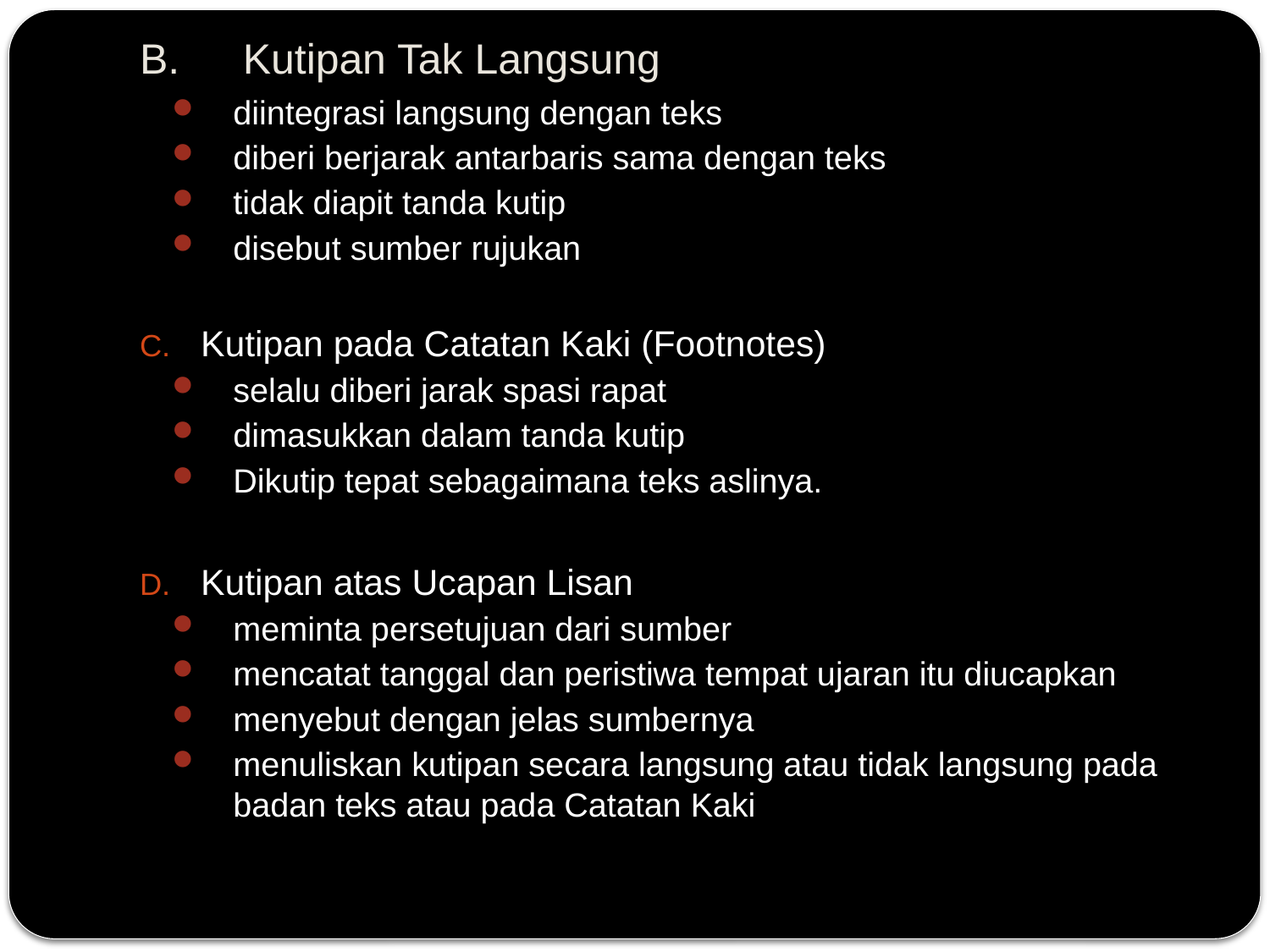

# Kutipan Tak Langsung
diintegrasi langsung dengan teks
diberi berjarak antarbaris sama dengan teks
tidak diapit tanda kutip
disebut sumber rujukan

Kutipan pada Catatan Kaki (Footnotes)
selalu diberi jarak spasi rapat
dimasukkan dalam tanda kutip
Dikutip tepat sebagaimana teks aslinya.

Kutipan atas Ucapan Lisan
meminta persetujuan dari sumber
mencatat tanggal dan peristiwa tempat ujaran itu diucapkan
menyebut dengan jelas sumbernya
menuliskan kutipan secara langsung atau tidak langsung pada badan teks atau pada Catatan Kaki